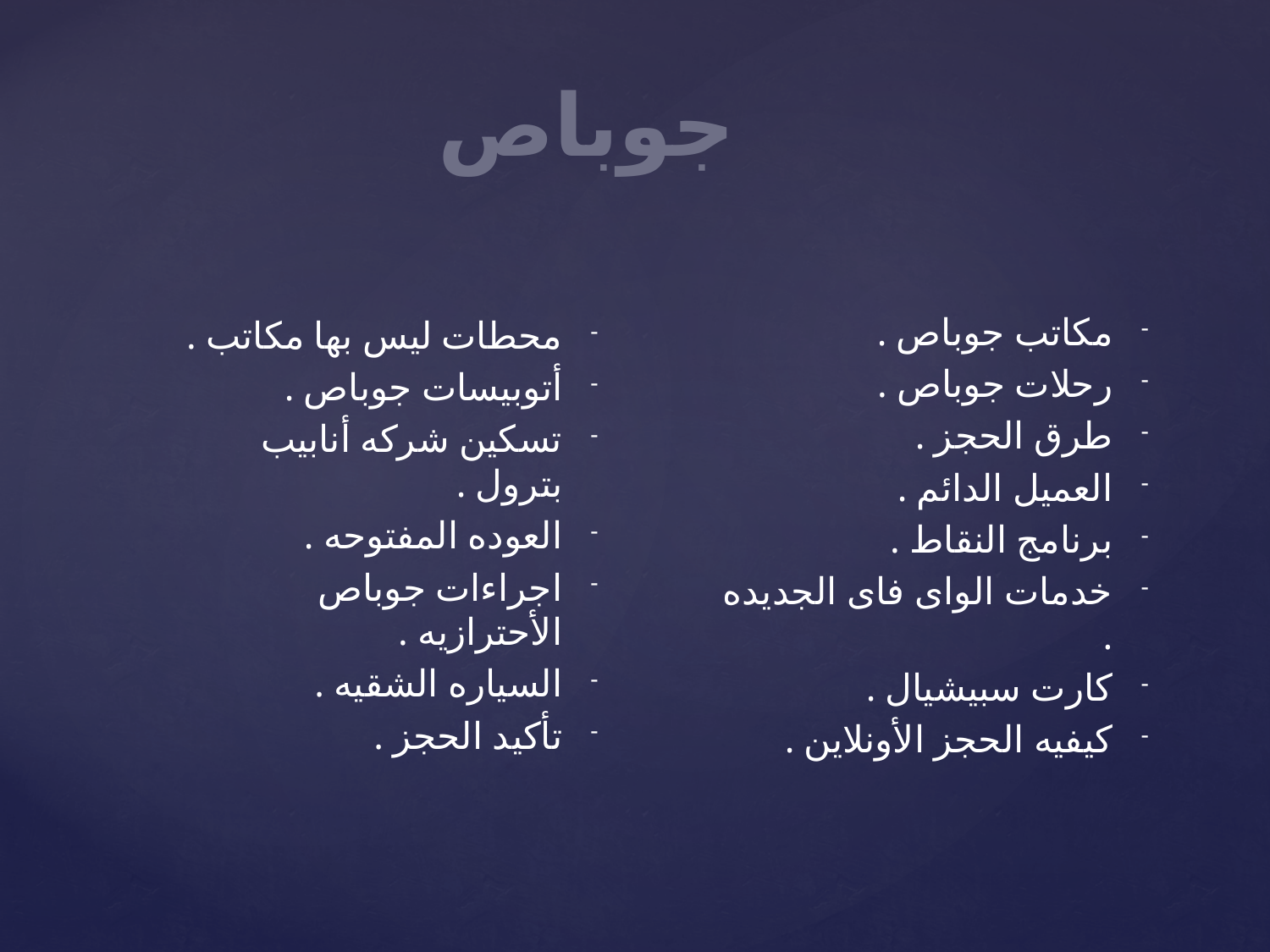

# جوباص
محطات ليس بها مكاتب .
أتوبيسات جوباص .
تسكين شركه أنابيب بترول .
العوده المفتوحه .
اجراءات جوباص الأحترازيه .
السياره الشقيه .
تأكيد الحجز .
مكاتب جوباص .
رحلات جوباص .
طرق الحجز .
العميل الدائم .
برنامج النقاط .
خدمات الواى فاى الجديده .
كارت سبيشيال .
كيفيه الحجز الأونلاين .